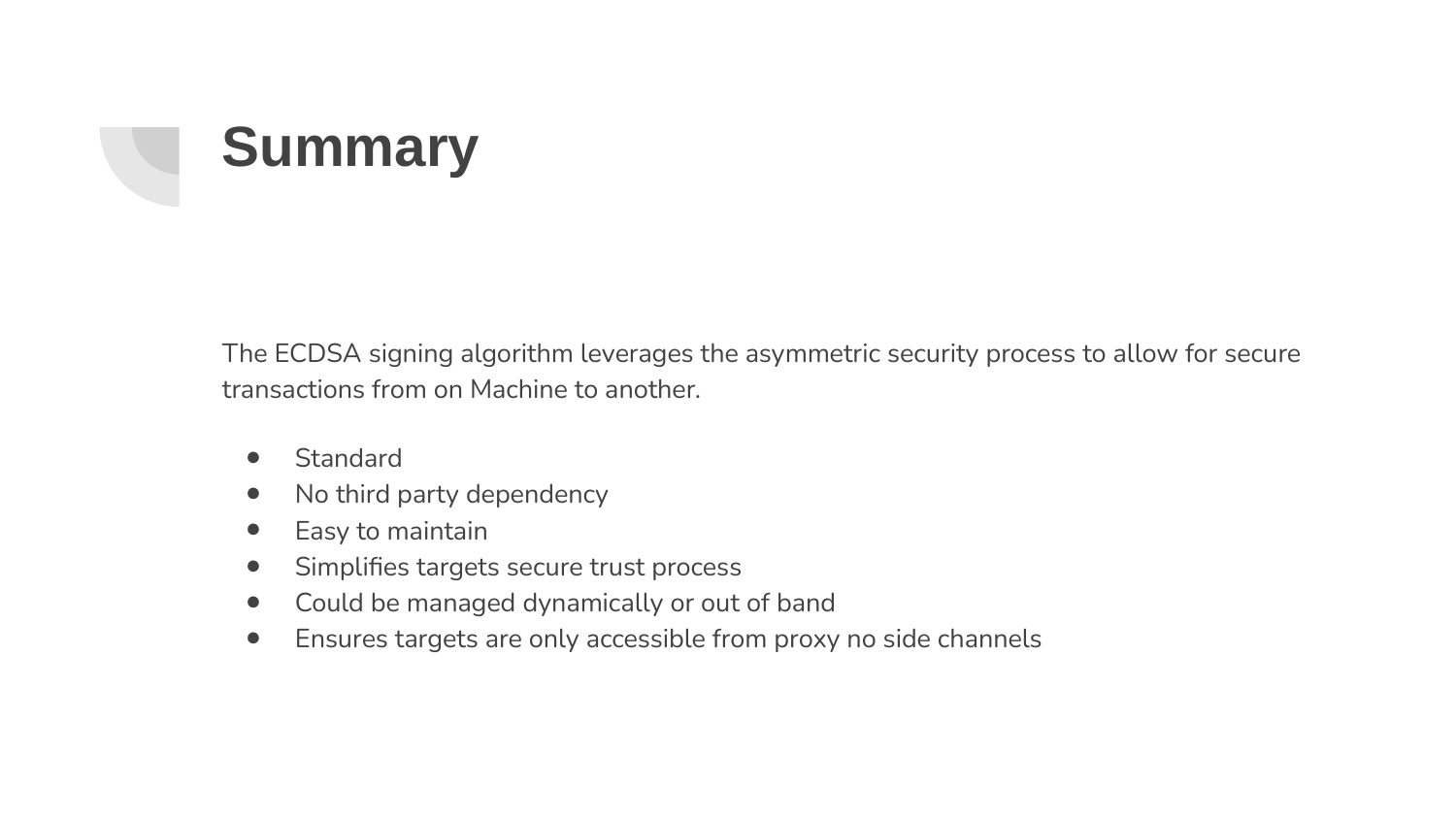

# Summary
The ECDSA signing algorithm leverages the asymmetric security process to allow for secure transactions from on Machine to another.
Standard
No third party dependency
Easy to maintain
Simplifies targets secure trust process
Could be managed dynamically or out of band
Ensures targets are only accessible from proxy no side channels